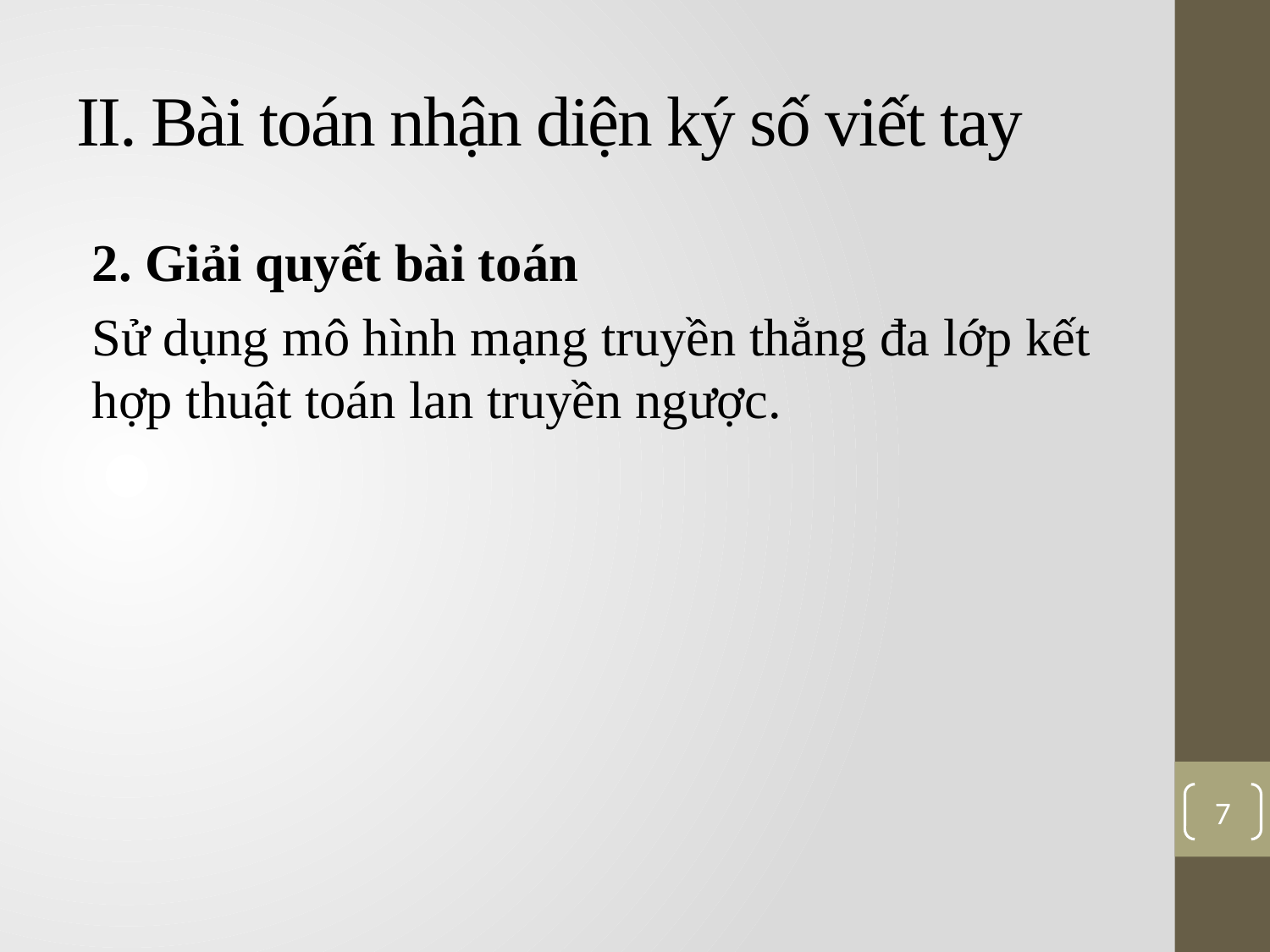

# II. Bài toán nhận diện ký số viết tay
2. Giải quyết bài toán
Sử dụng mô hình mạng truyền thẳng đa lớp kết hợp thuật toán lan truyền ngược.
7